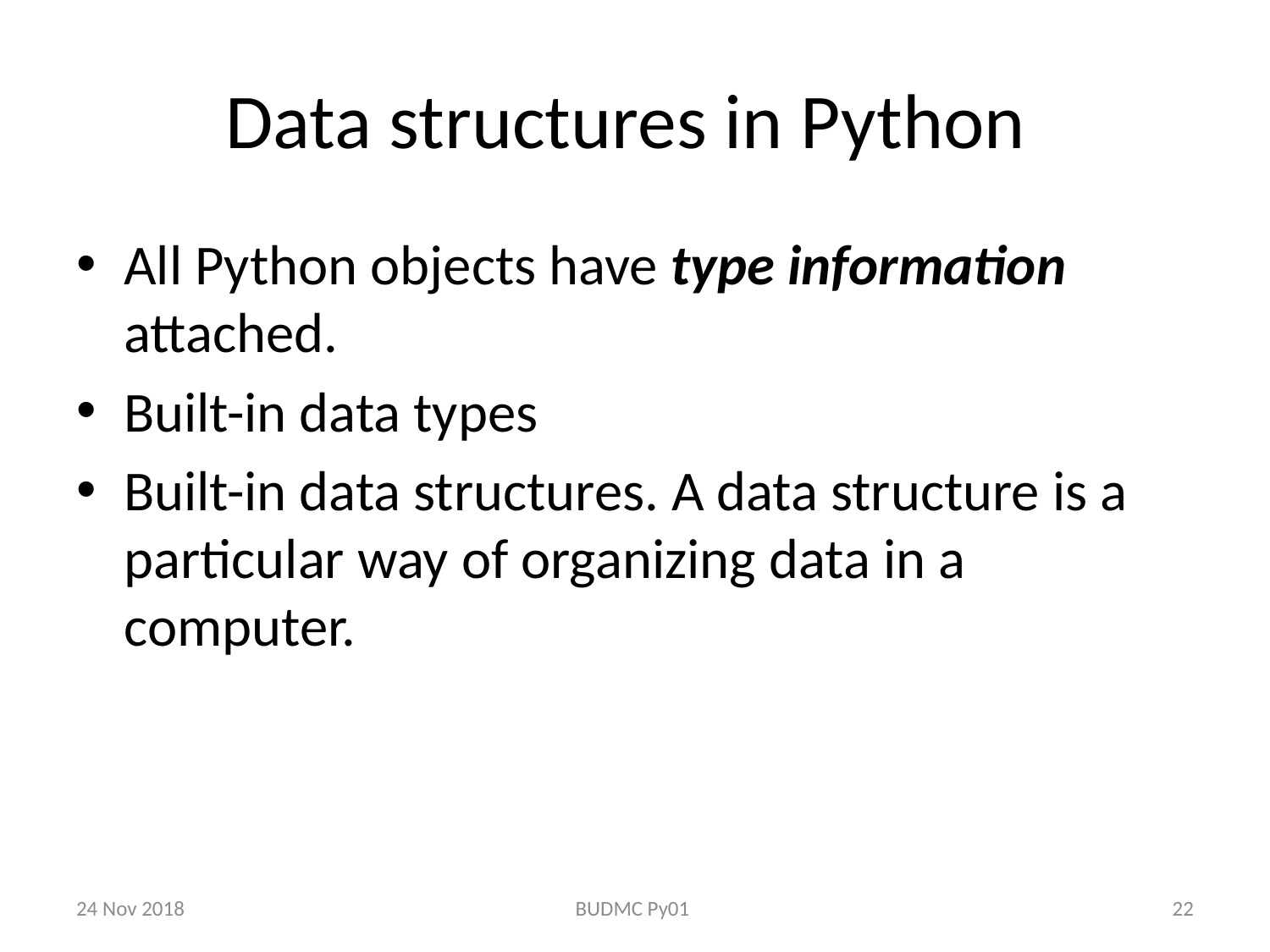

# Data structures in Python
All Python objects have type information attached.
Built-in data types
Built-in data structures. A data structure is a particular way of organizing data in a computer.
24 Nov 2018
BUDMC Py01
22